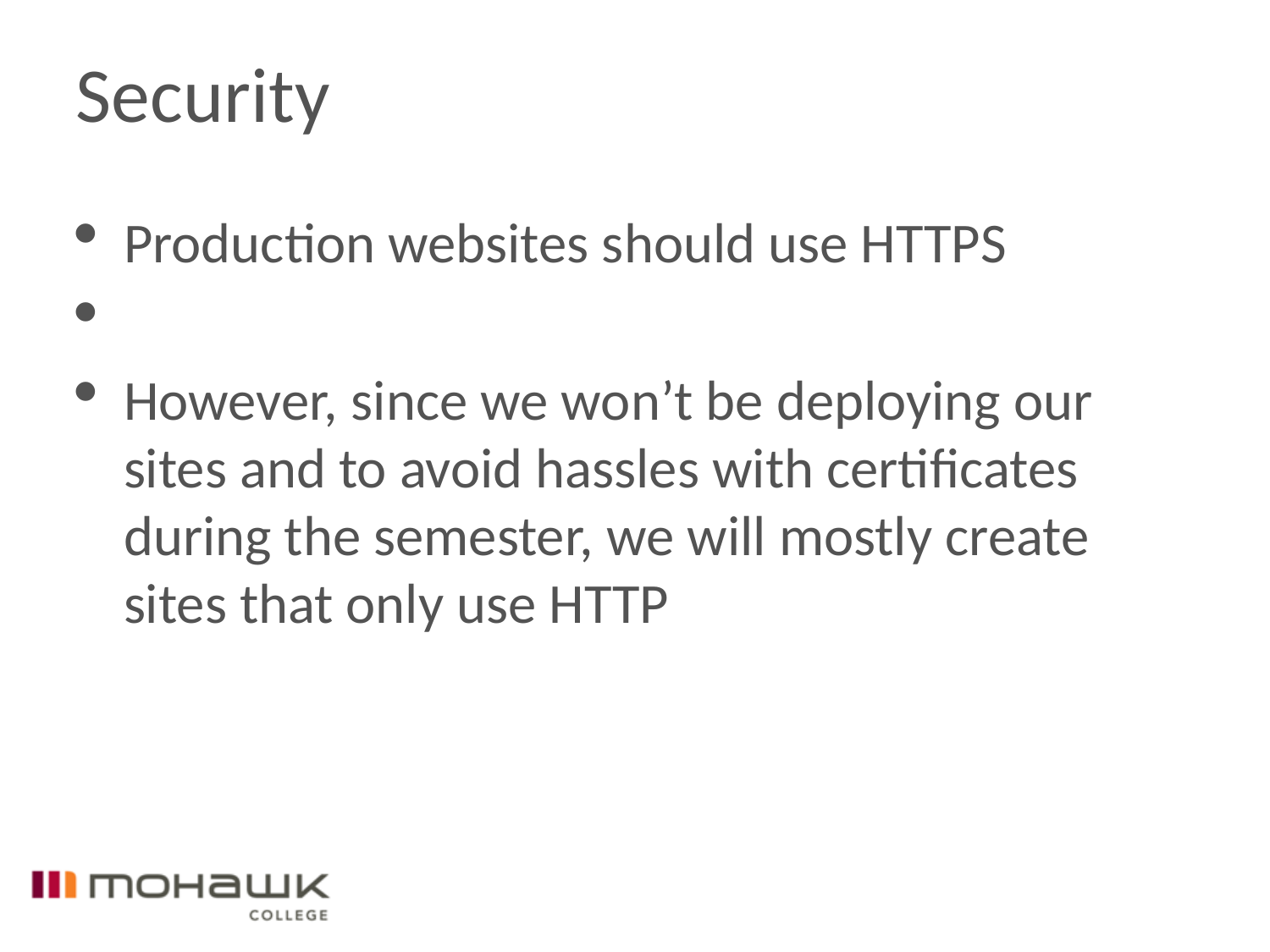

# Security
Production websites should use HTTPS

However, since we won’t be deploying our sites and to avoid hassles with certificates during the semester, we will mostly create sites that only use HTTP